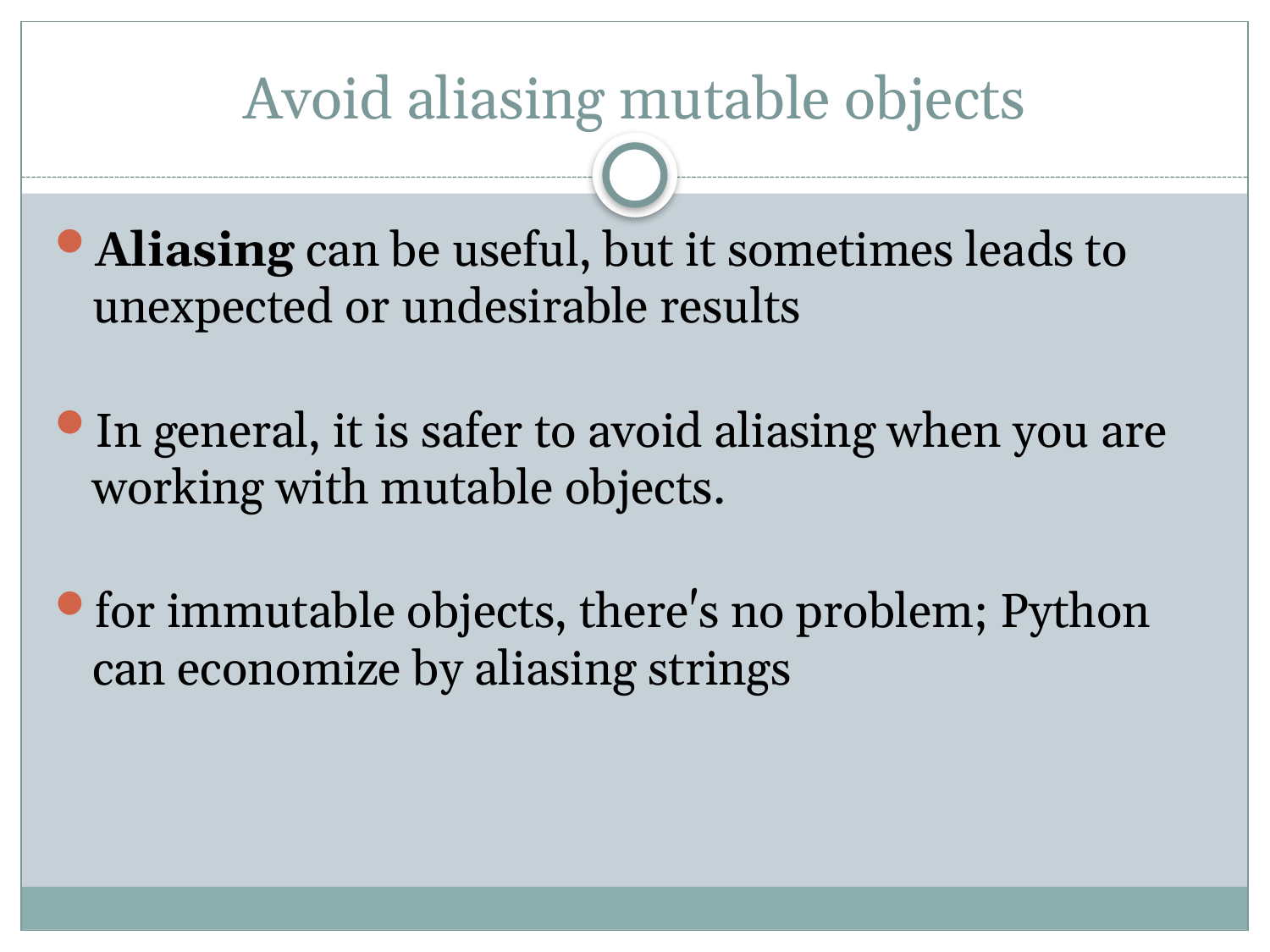

# Avoid aliasing mutable objects
Aliasing can be useful, but it sometimes leads to unexpected or undesirable results
In general, it is safer to avoid aliasing when you are working with mutable objects.
for immutable objects, there's no problem; Python can economize by aliasing strings